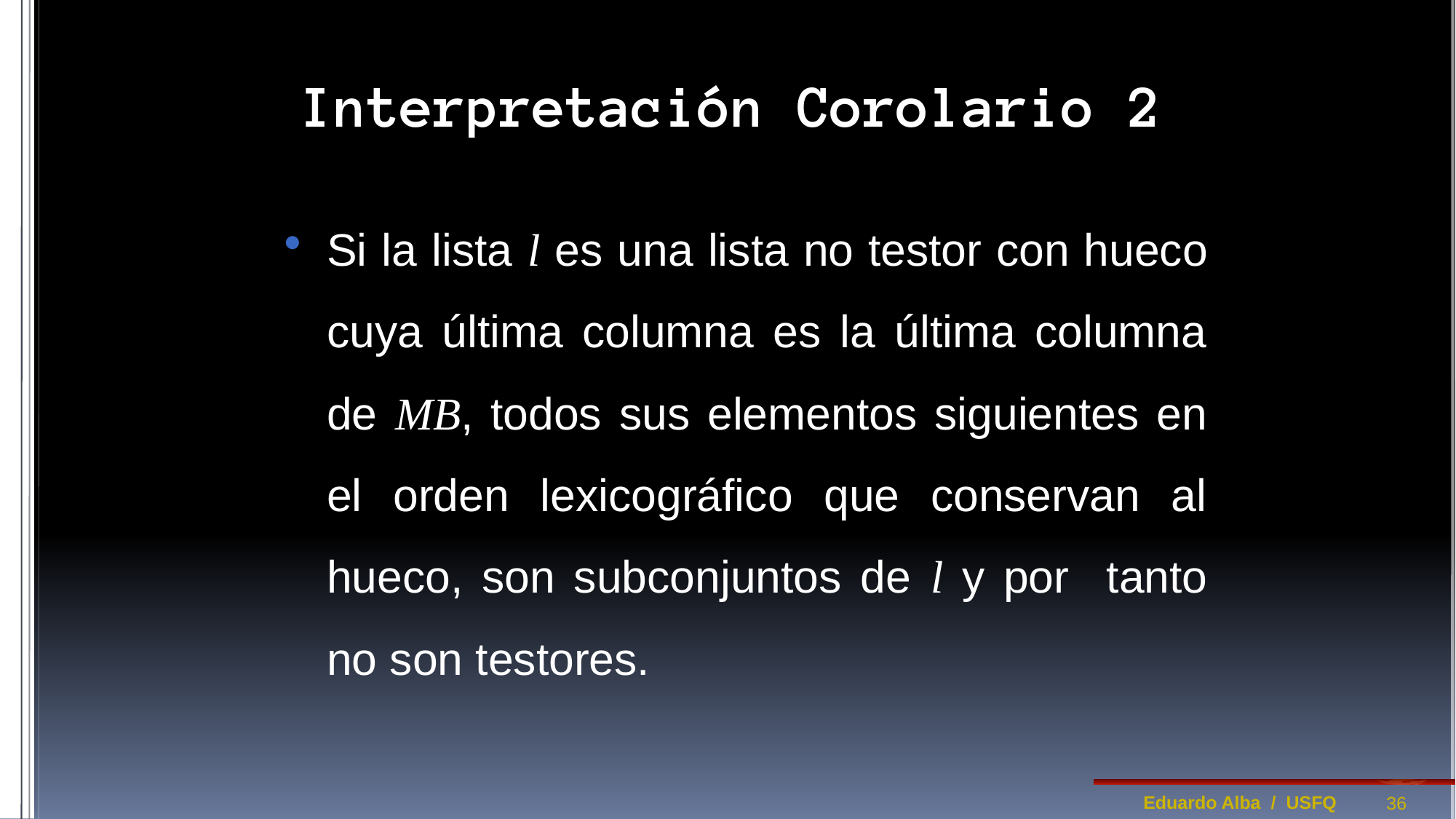

# Interpretación Corolario 2
Si la lista l es una lista no testor con hueco cuya última columna es la última columna de MB, todos sus elementos siguientes en el orden lexicográfico que conservan al hueco, son subconjuntos de l y por  tanto no son testores.